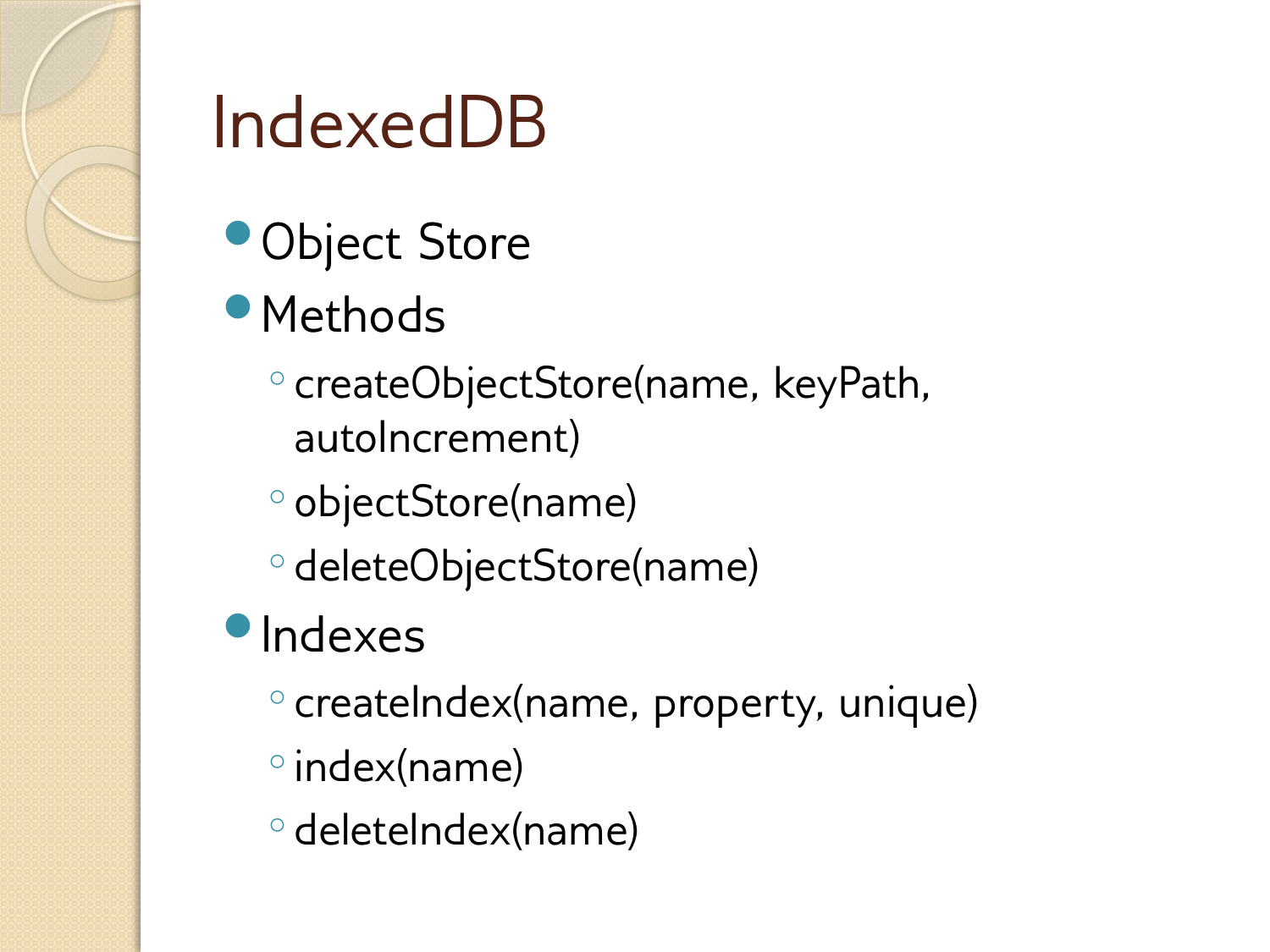

# IndexedDB
Object Store
Methods
createObjectStore(name, keyPath, autoIncrement)
objectStore(name)
deleteObjectStore(name)
Indexes
createIndex(name, property, unique)
index(name)
deleteIndex(name)